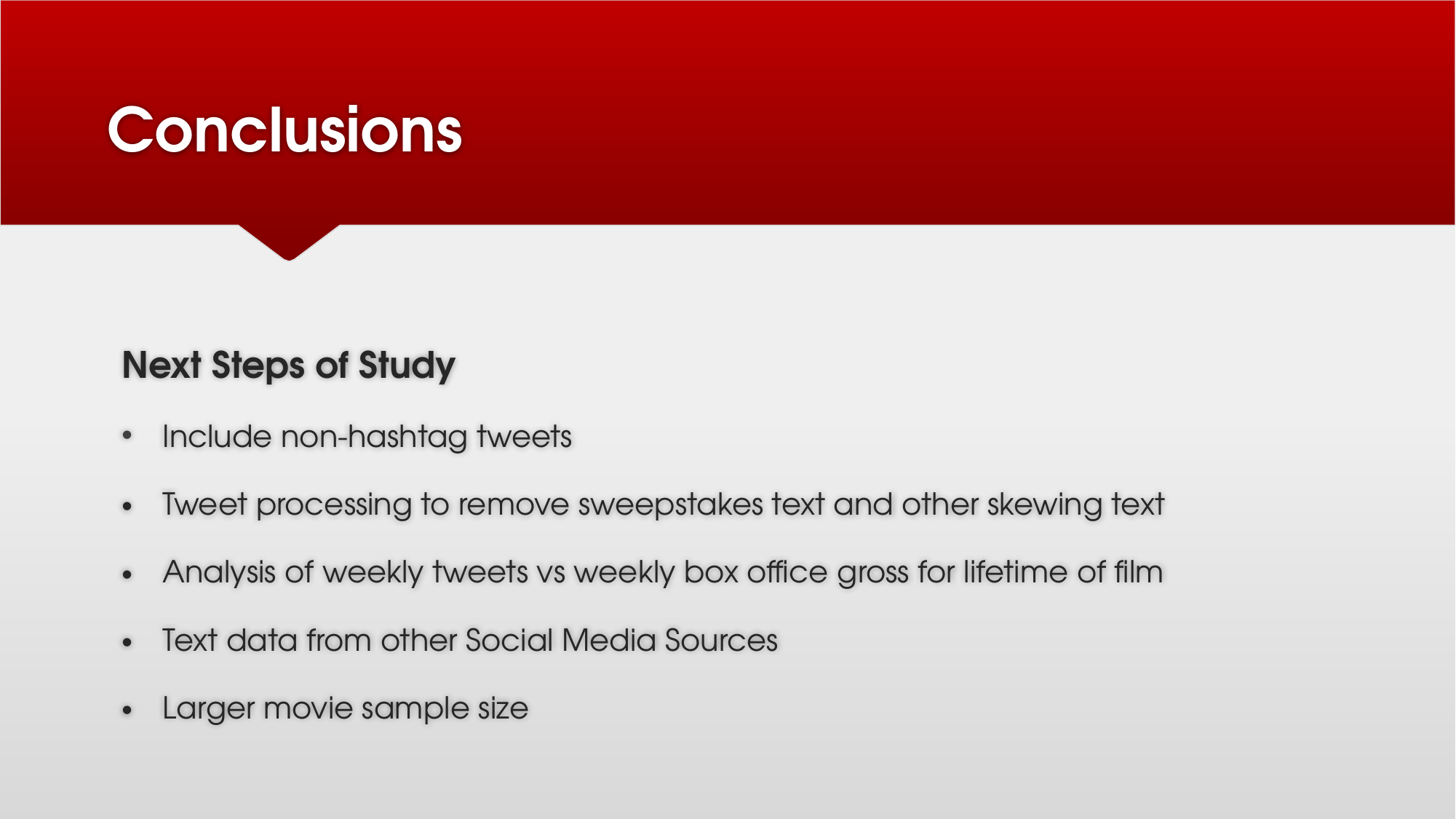

# Conclusions
Next Steps of Study
Include non-hashtag tweets
Tweet processing to remove sweepstakes text and other skewing text
Analysis of weekly tweets vs weekly box office gross for lifetime of film
Text data from other Social Media Sources
Larger movie sample size